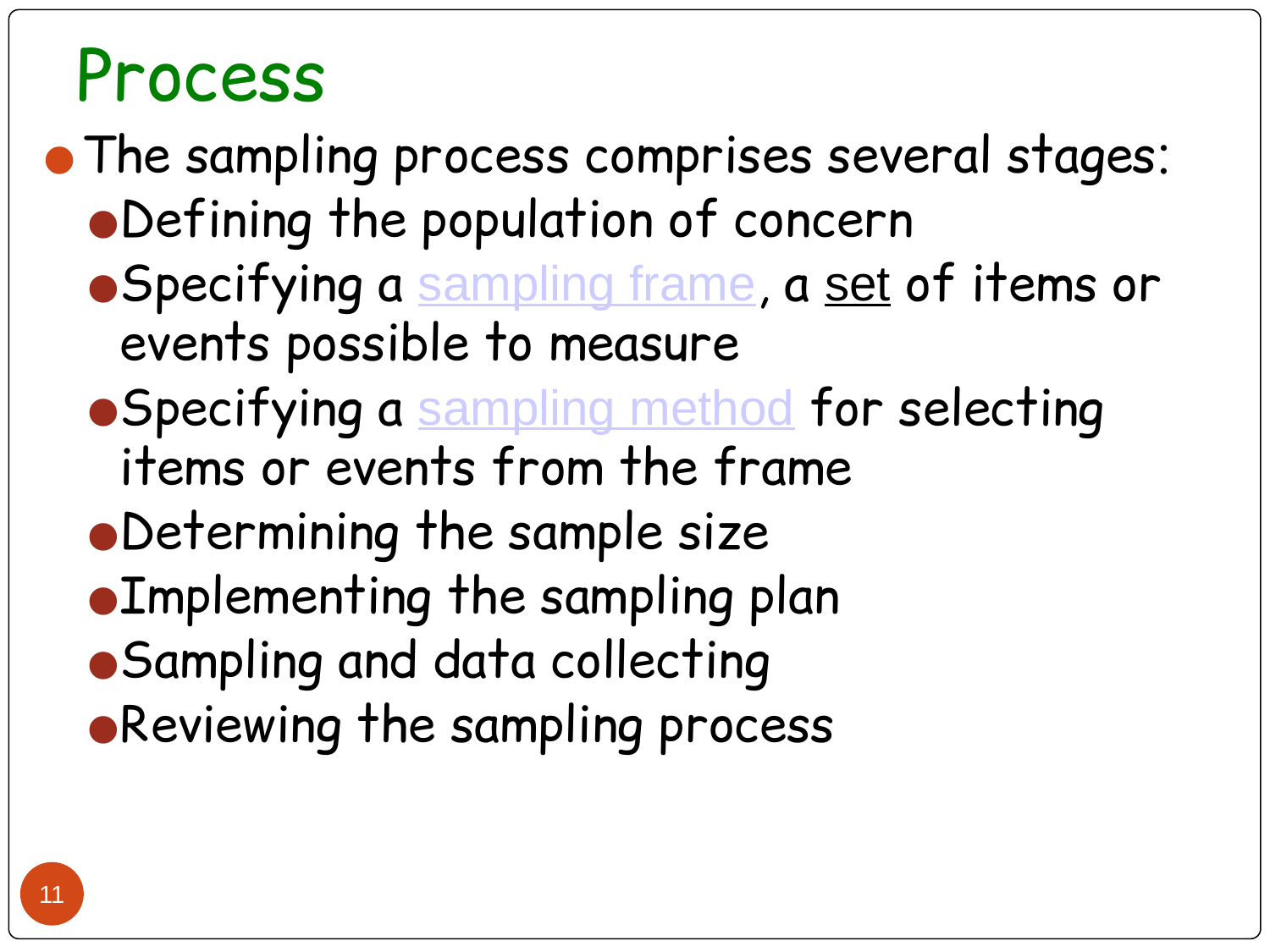

Process
The sampling process comprises several stages:
Defining the population of concern
Specifying a sampling frame, a set of items or events possible to measure
Specifying a sampling method for selecting items or events from the frame
Determining the sample size
Implementing the sampling plan
Sampling and data collecting
Reviewing the sampling process

11